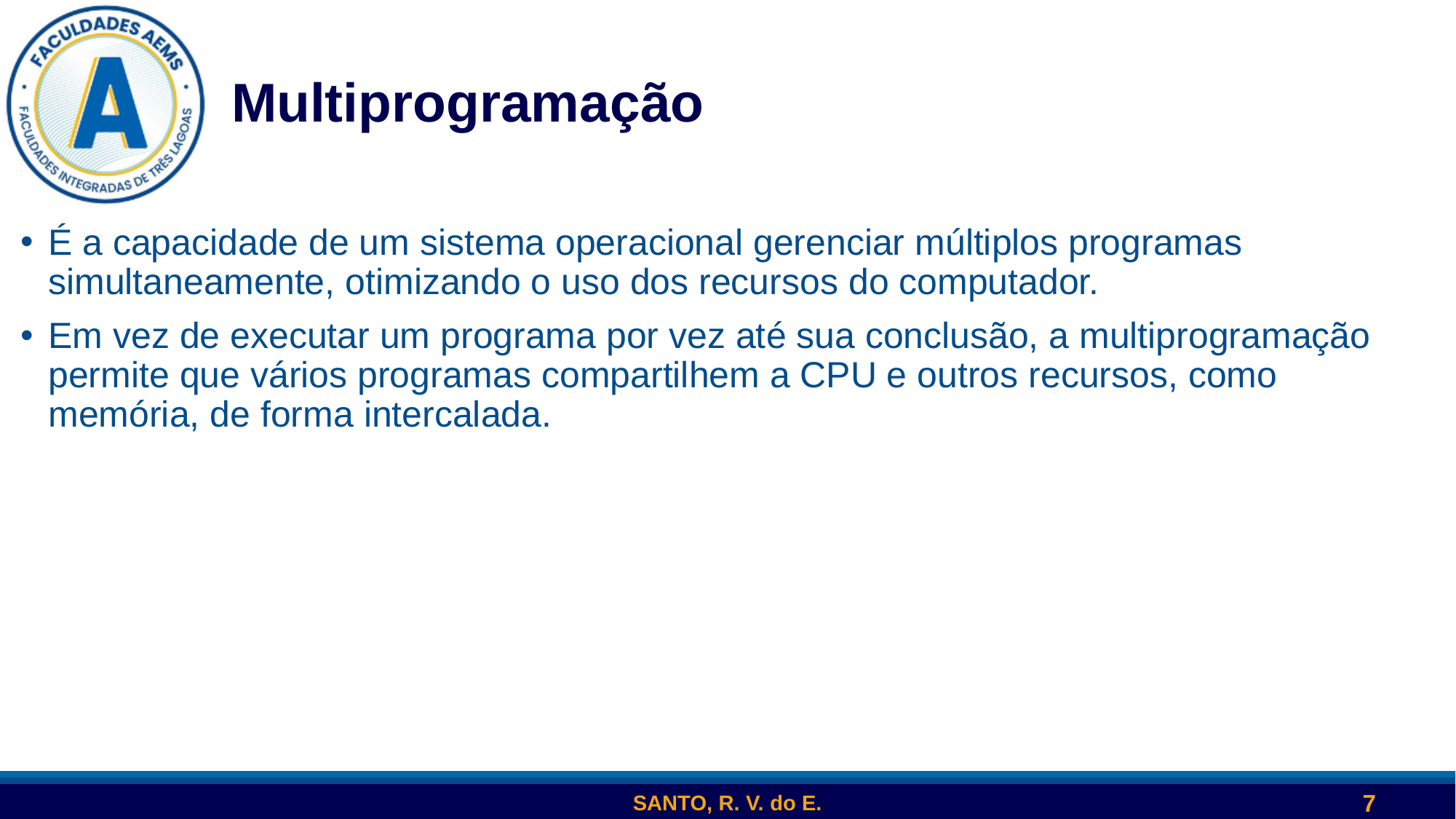

SANTO, R. V. do E.
7
# Multiprogramação
É a capacidade de um sistema operacional gerenciar múltiplos programas simultaneamente, otimizando o uso dos recursos do computador.
Em vez de executar um programa por vez até sua conclusão, a multiprogramação permite que vários programas compartilhem a CPU e outros recursos, como memória, de forma intercalada.